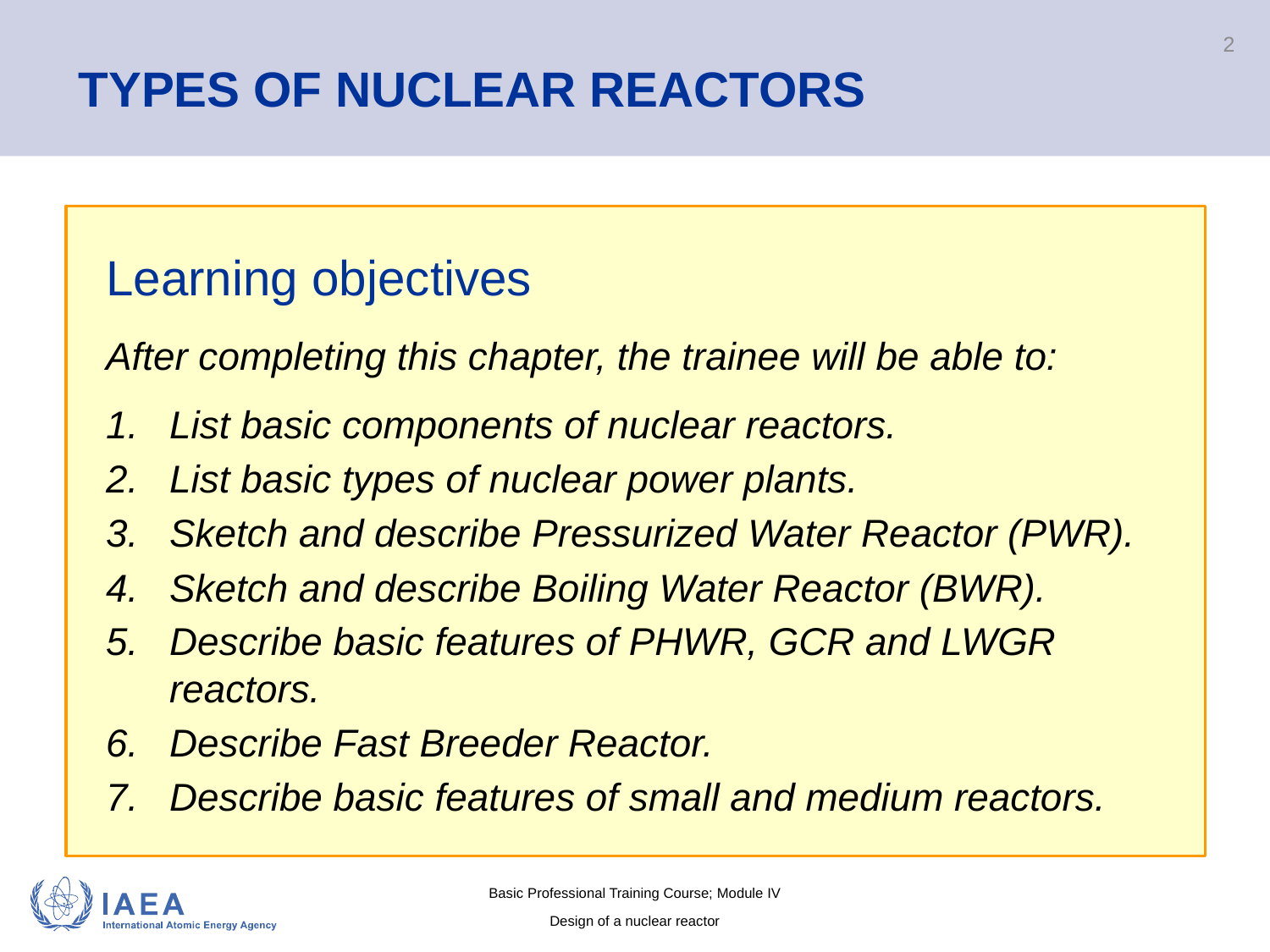

# TYPES OF NUCLEAR REACTORS
2
Learning objectives
After completing this chapter, the trainee will be able to:
List basic components of nuclear reactors.
List basic types of nuclear power plants.
Sketch and describe Pressurized Water Reactor (PWR).
Sketch and describe Boiling Water Reactor (BWR).
Describe basic features of PHWR, GCR and LWGR reactors.
Describe Fast Breeder Reactor.
Describe basic features of small and medium reactors.